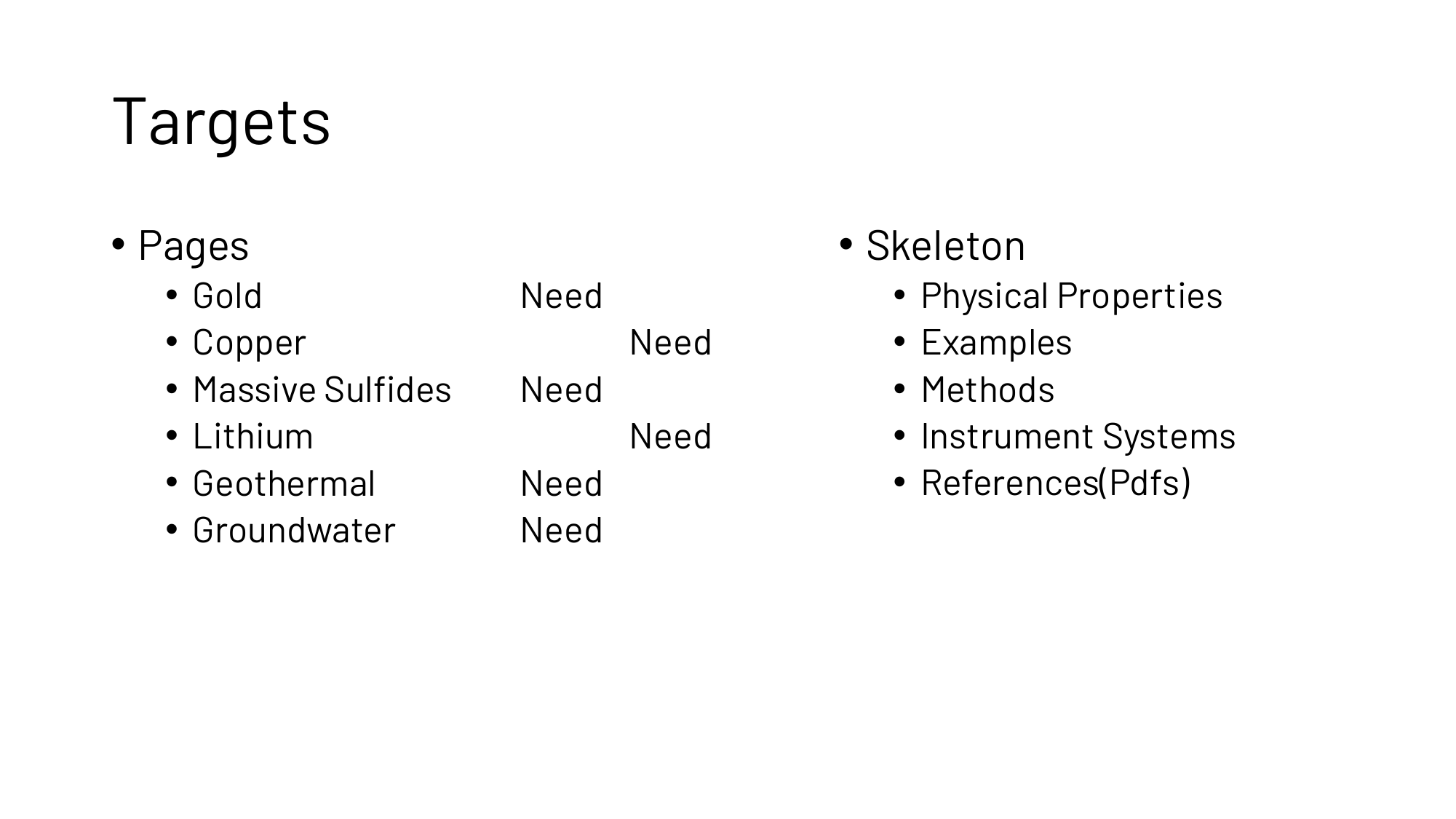

# Targets
Pages
Gold 			Need
Copper			Need
Massive Sulfides 	Need
Lithium			Need
Geothermal		Need
Groundwater		Need
Skeleton
Physical Properties
Examples
Methods
Instrument Systems
References(Pdfs)